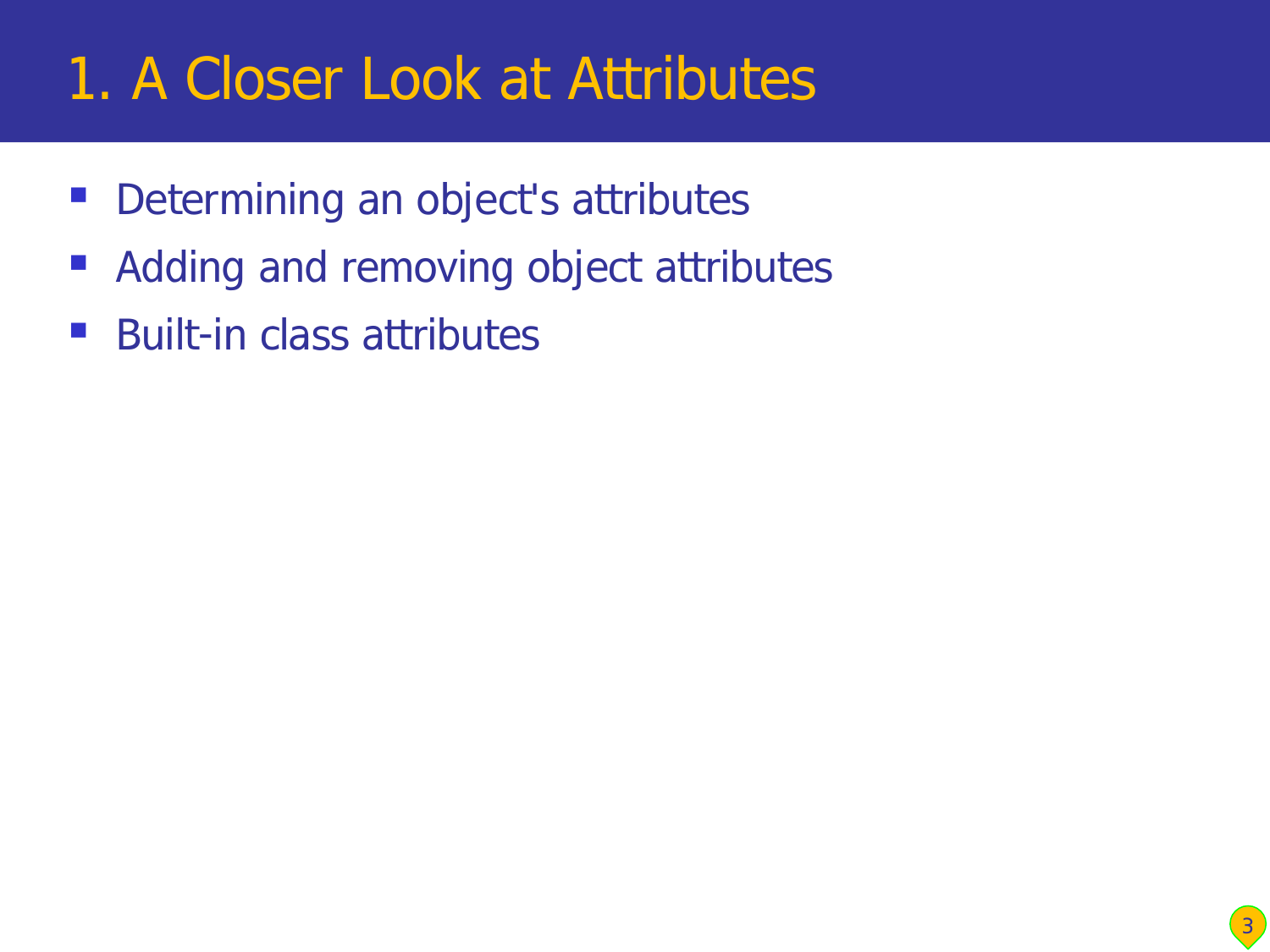

# 1. A Closer Look at Attributes
Determining an object's attributes
Adding and removing object attributes
Built-in class attributes
3